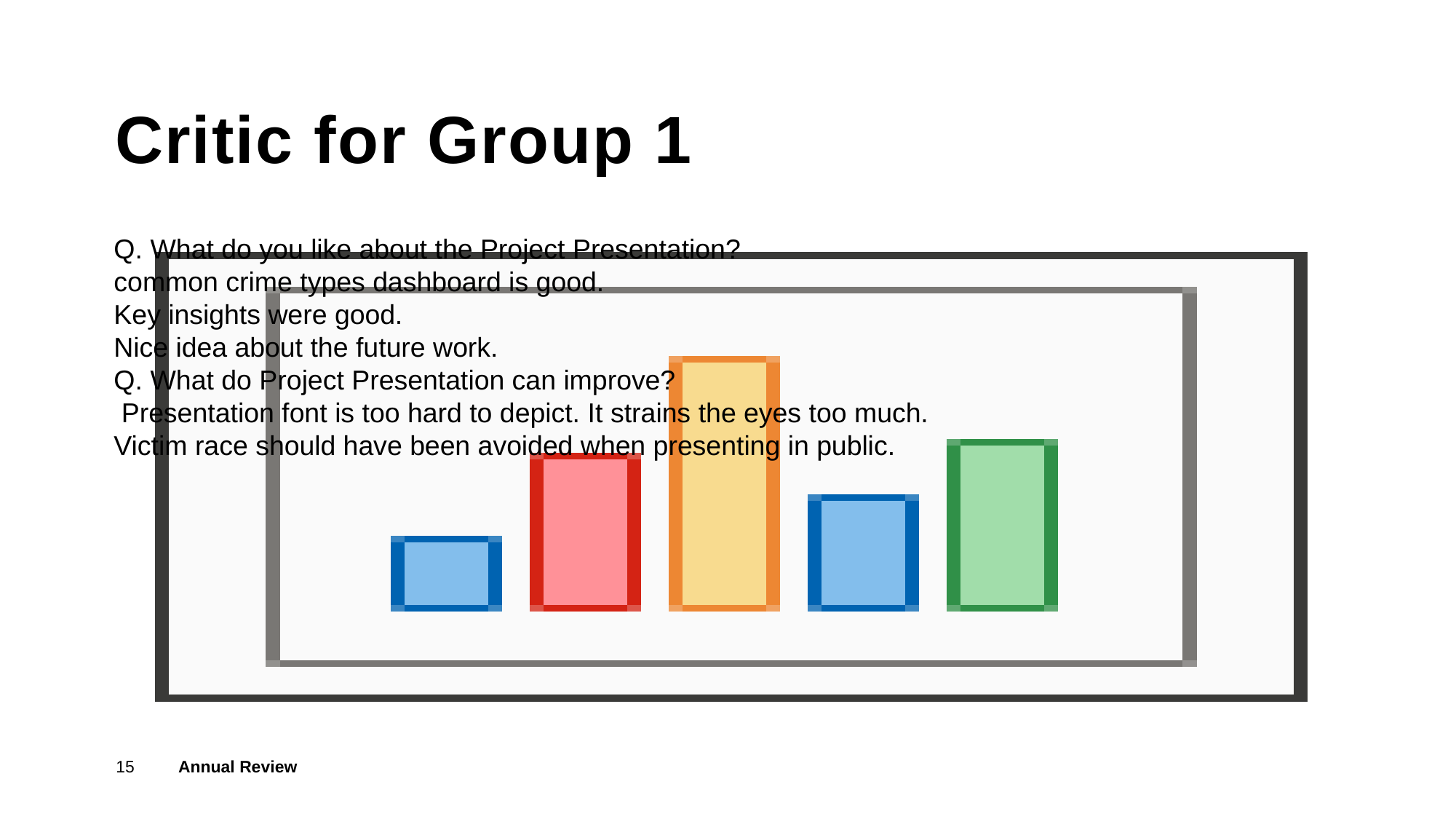

# Critic for Group 1
Q. What do you like about the Project Presentation?
common crime types dashboard is good.
Key insights were good.
Nice idea about the future work.
Q. What do Project Presentation can improve?
 Presentation font is too hard to depict. It strains the eyes too much.
Victim race should have been avoided when presenting in public.
15
Annual Review